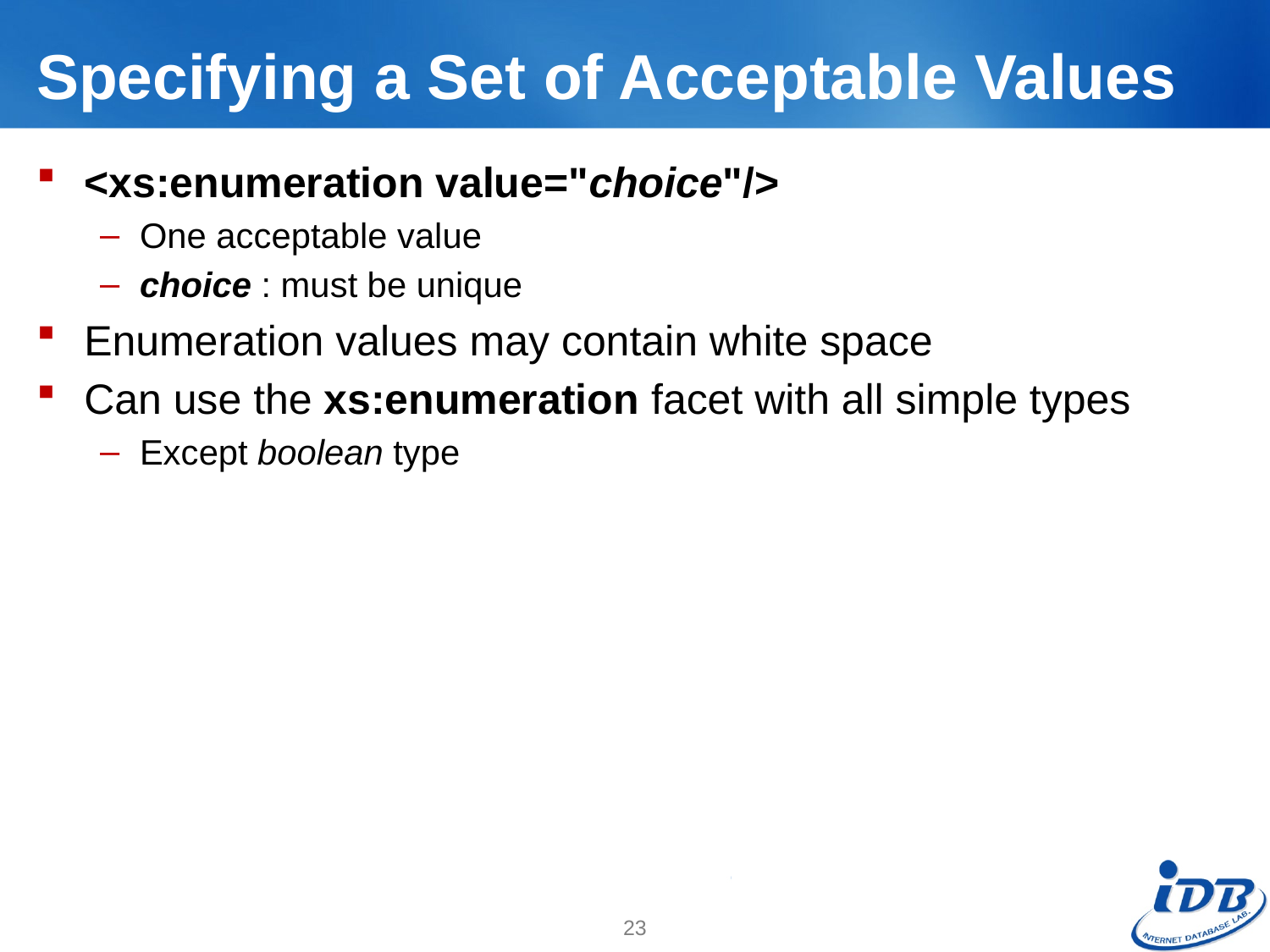

# Specifying a Set of Acceptable Values
<xs:enumeration value="choice"/>
One acceptable value
choice : must be unique
Enumeration values may contain white space
Can use the xs:enumeration facet with all simple types
Except boolean type
23